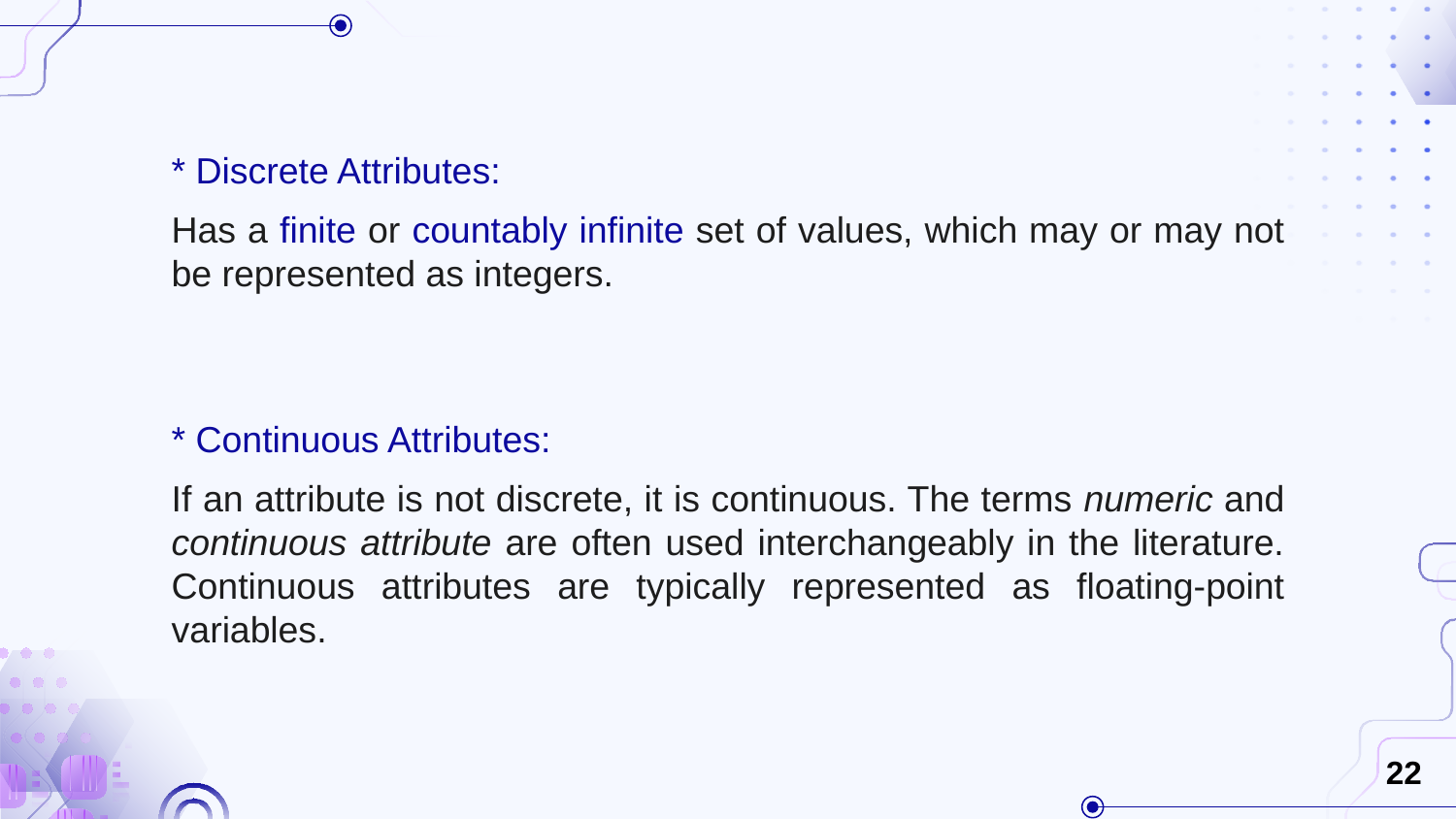

* Discrete Attributes:
Has a finite or countably infinite set of values, which may or may not be represented as integers.
* Continuous Attributes:
If an attribute is not discrete, it is continuous. The terms numeric and continuous attribute are often used interchangeably in the literature. Continuous attributes are typically represented as floating-point variables.
22